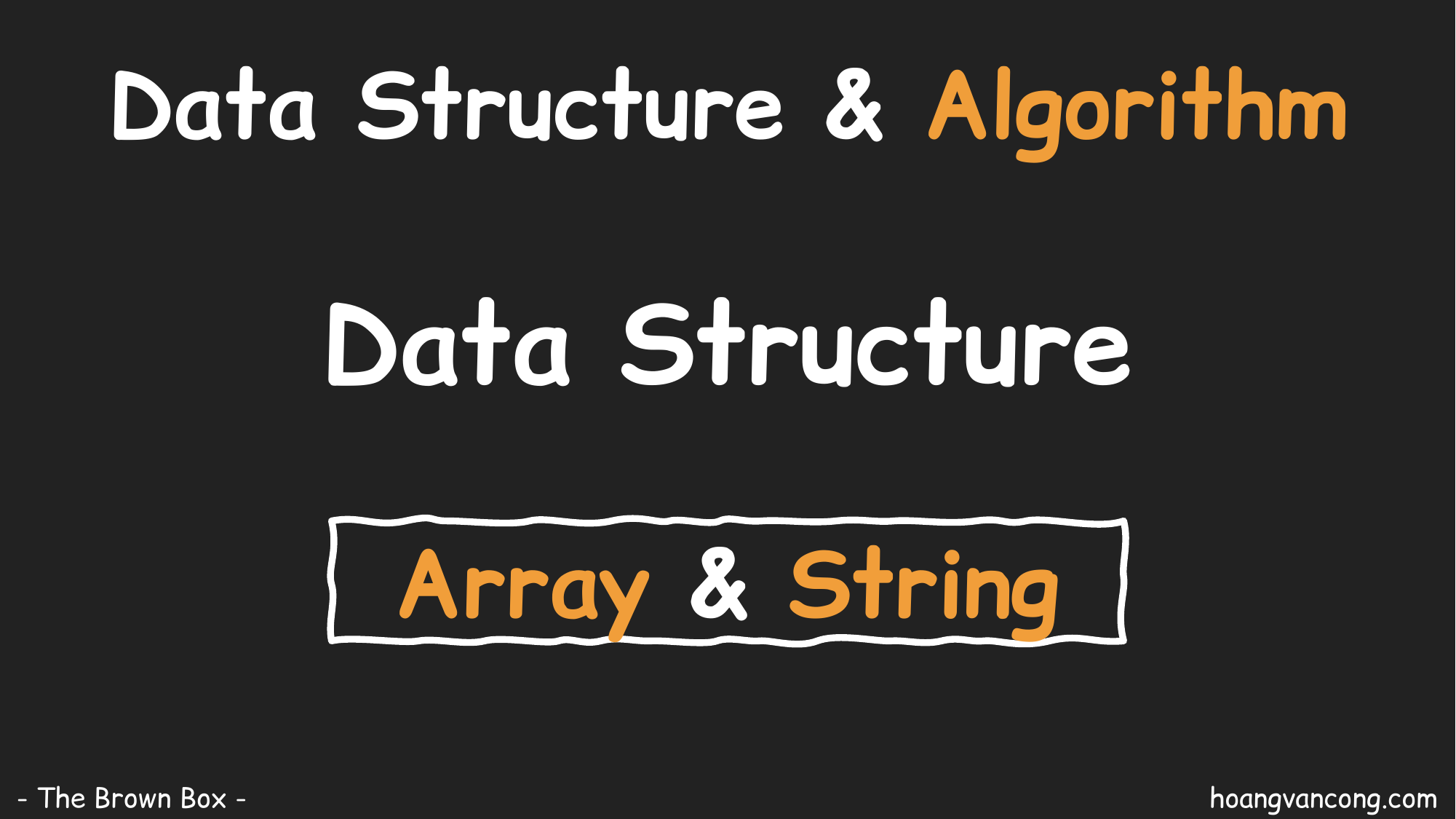

Data Structure & Algorithm
Data Structure

Array & String
- The Brown Box -
hoangvancong.com